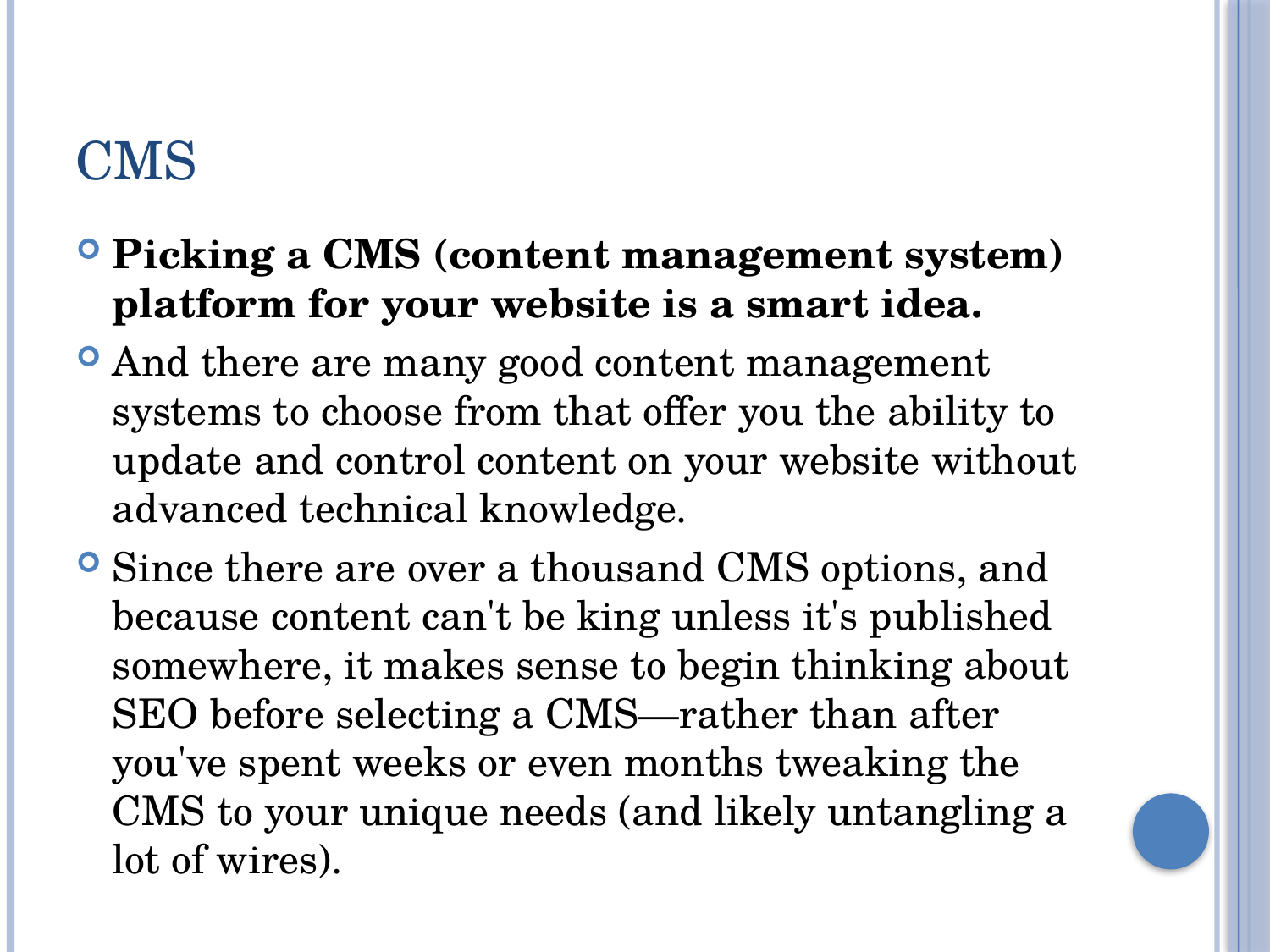

# CMS
Picking a CMS (content management system) platform for your website is a smart idea.
And there are many good content management systems to choose from that offer you the ability to update and control content on your website without advanced technical knowledge.
Since there are over a thousand CMS options, and because content can't be king unless it's published somewhere, it makes sense to begin thinking about SEO before selecting a CMS—rather than after you've spent weeks or even months tweaking the CMS to your unique needs (and likely untangling a lot of wires).